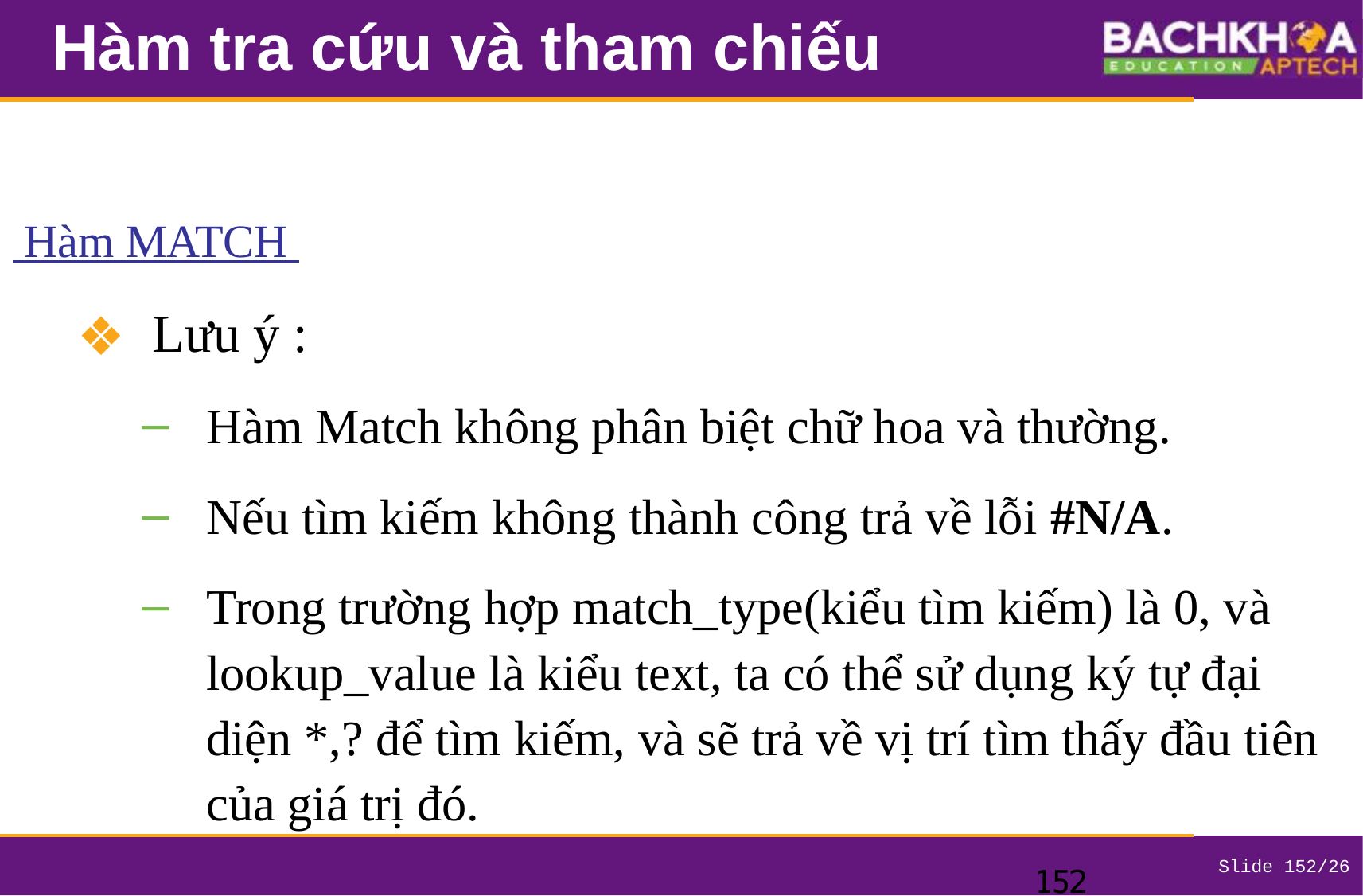

# Hàm tra cứu và tham chiếu
 Hàm MATCH
Lưu ý :
Hàm Match không phân biệt chữ hoa và thường.
Nếu tìm kiếm không thành công trả về lỗi #N/A.
Trong trường hợp match_type(kiểu tìm kiếm) là 0, và lookup_value là kiểu text, ta có thể sử dụng ký tự đại diện *,? để tìm kiếm, và sẽ trả về vị trí tìm thấy đầu tiên của giá trị đó.
152